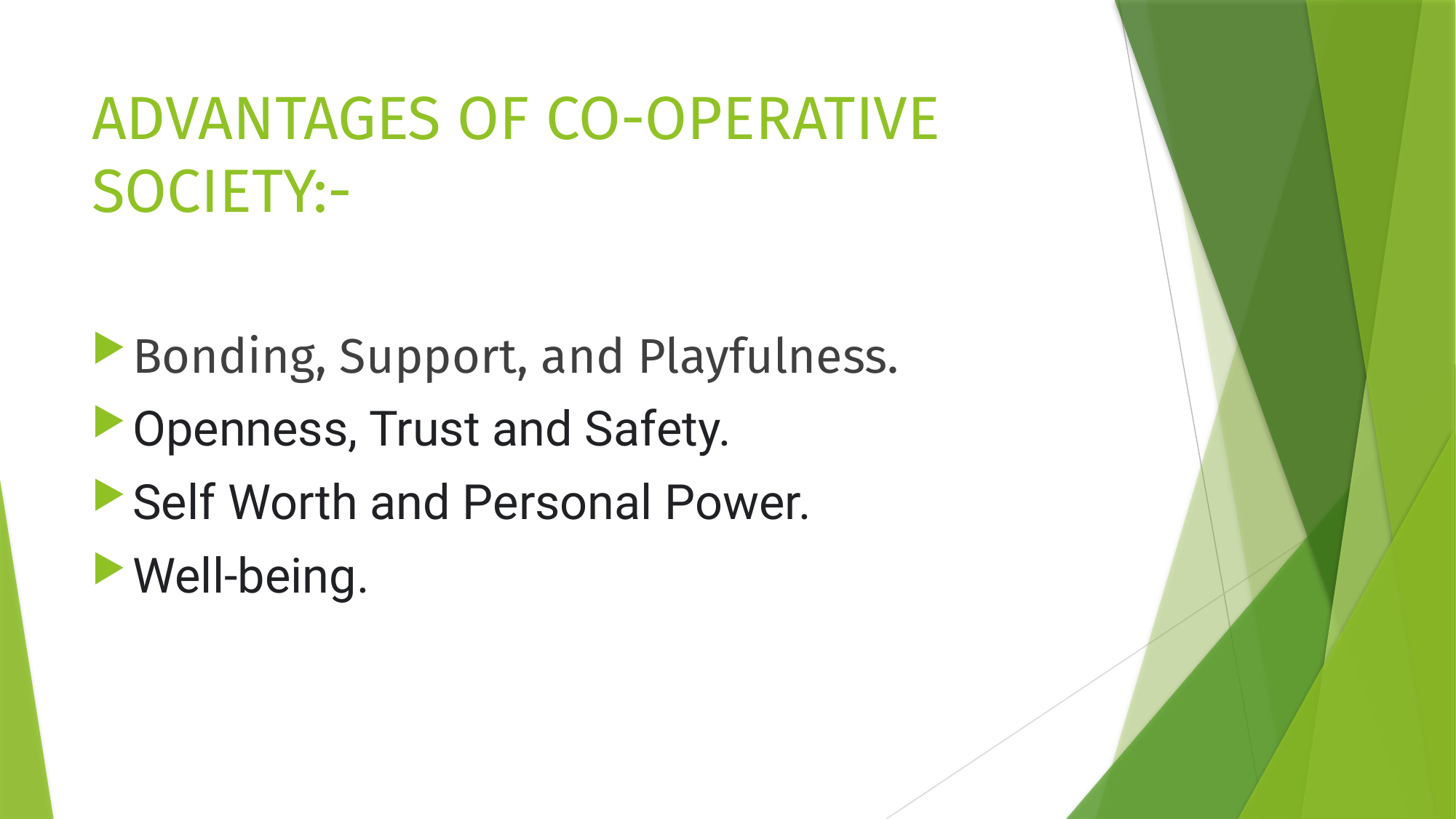

# ADVANTAGES OF CO-OPERATIVE SOCIETY:-
Bonding, Support, and Playfulness.
Openness, Trust and Safety.
Self Worth and Personal Power.
Well-being.